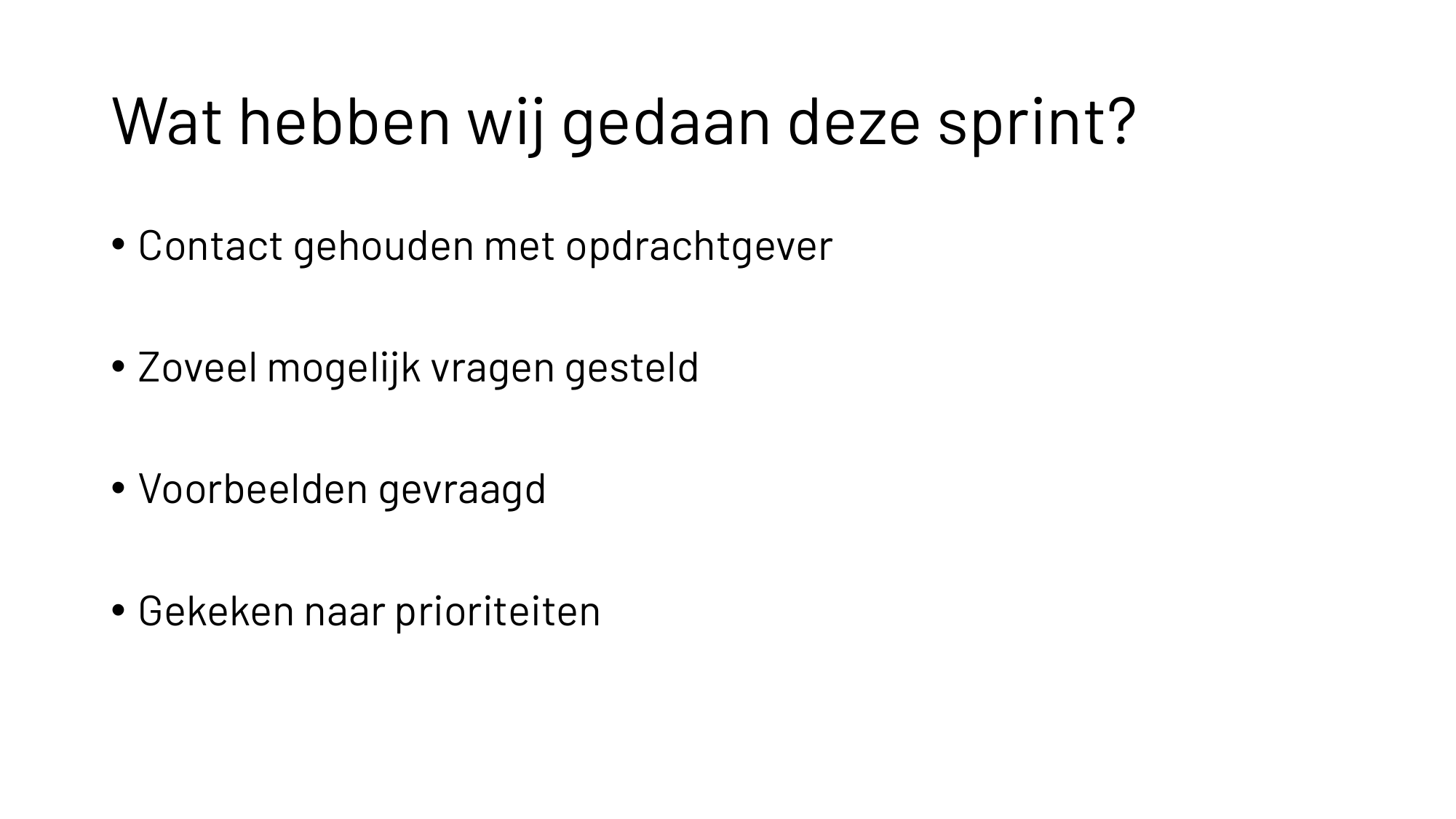

# Wat hebben wij gedaan deze sprint?
Contact gehouden met opdrachtgever

Zoveel mogelijk vragen gesteld

Voorbeelden gevraagd

Gekeken naar prioriteiten